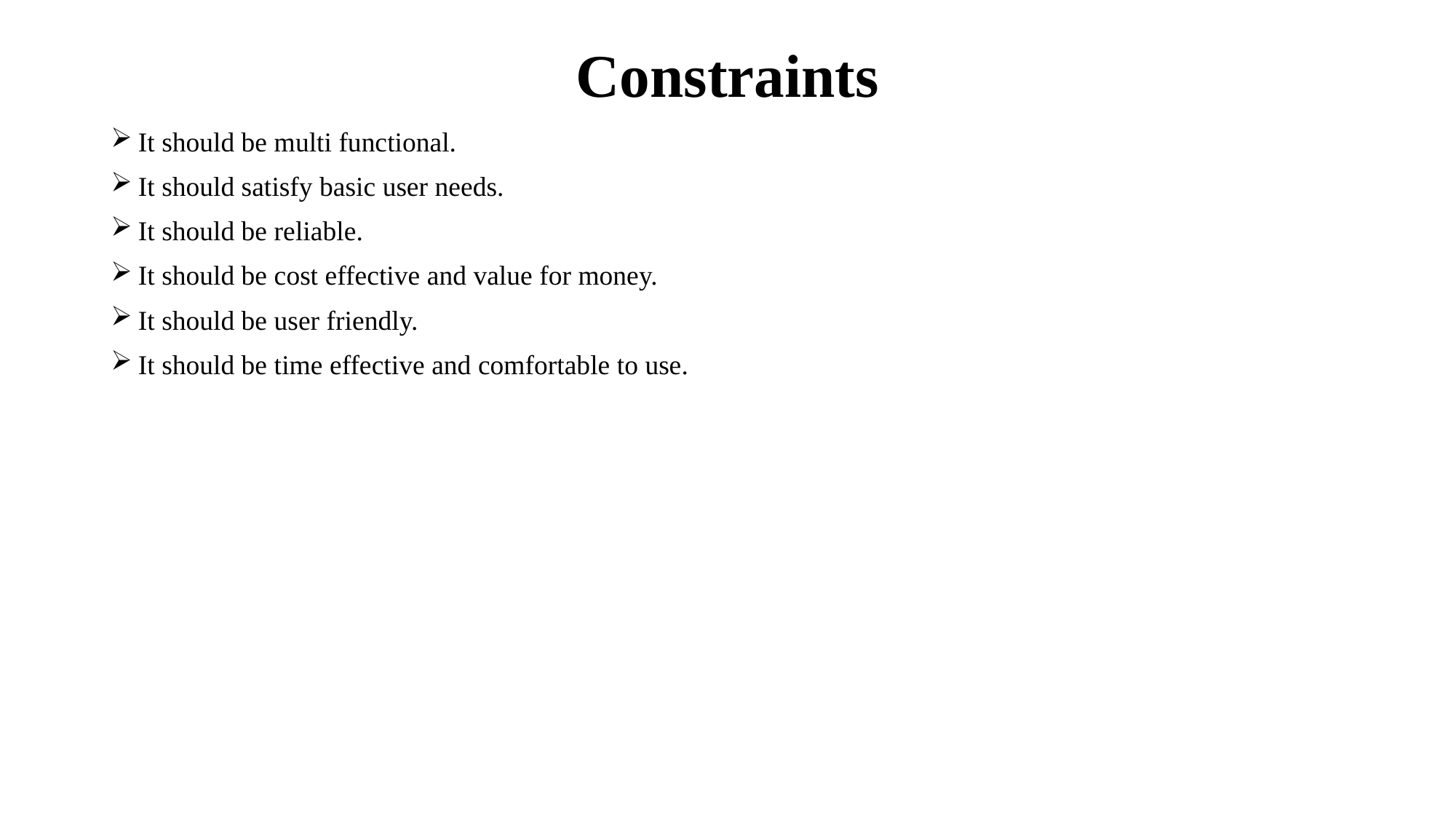

# Constraints
It should be multi functional.
It should satisfy basic user needs.
It should be reliable.
It should be cost effective and value for money.
It should be user friendly.
It should be time effective and comfortable to use.